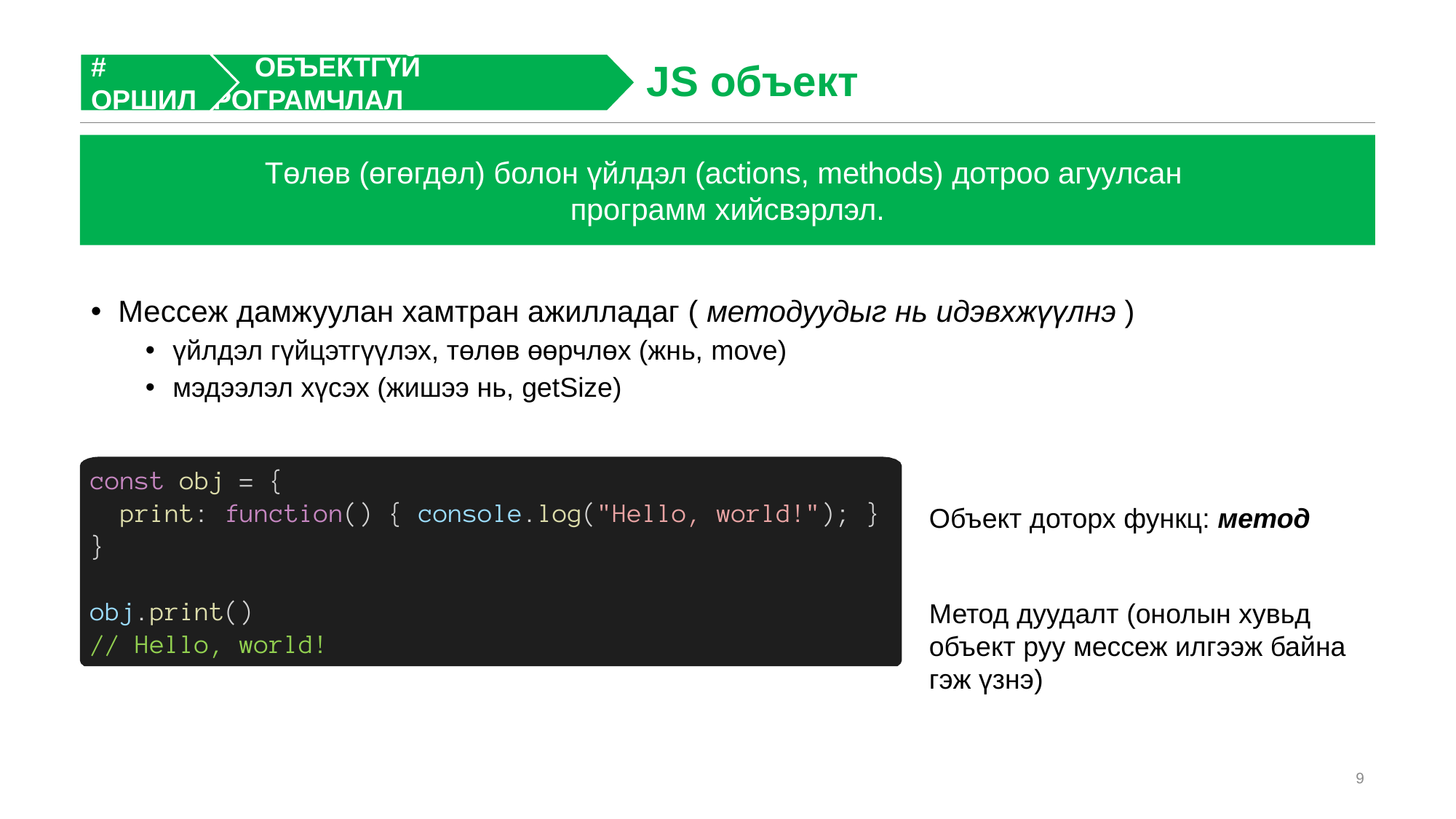

JS объект
# ОРШИЛ
        ОБЪЕКТГҮЙ ПРОГРАМЧЛАЛ
Төлөв (өгөгдөл) болон үйлдэл (actions, methods) дотроо агуулсан
программ хийсвэрлэл.
Мессеж дамжуулан хамтран ажилладаг ( методуудыг нь идэвхжүүлнэ )
үйлдэл гүйцэтгүүлэх, төлөв өөрчлөх (жнь, move)
мэдээлэл хүсэх (жишээ нь, getSize)
const obj = {
  print: function() { console.log("Hello, world!"); }
}

obj.print()
// Hello, world!

Объект доторх функц: метод
Метод дуудалт (онолын хувьд объект руу мессеж илгээж байна гэж үзнэ)
9